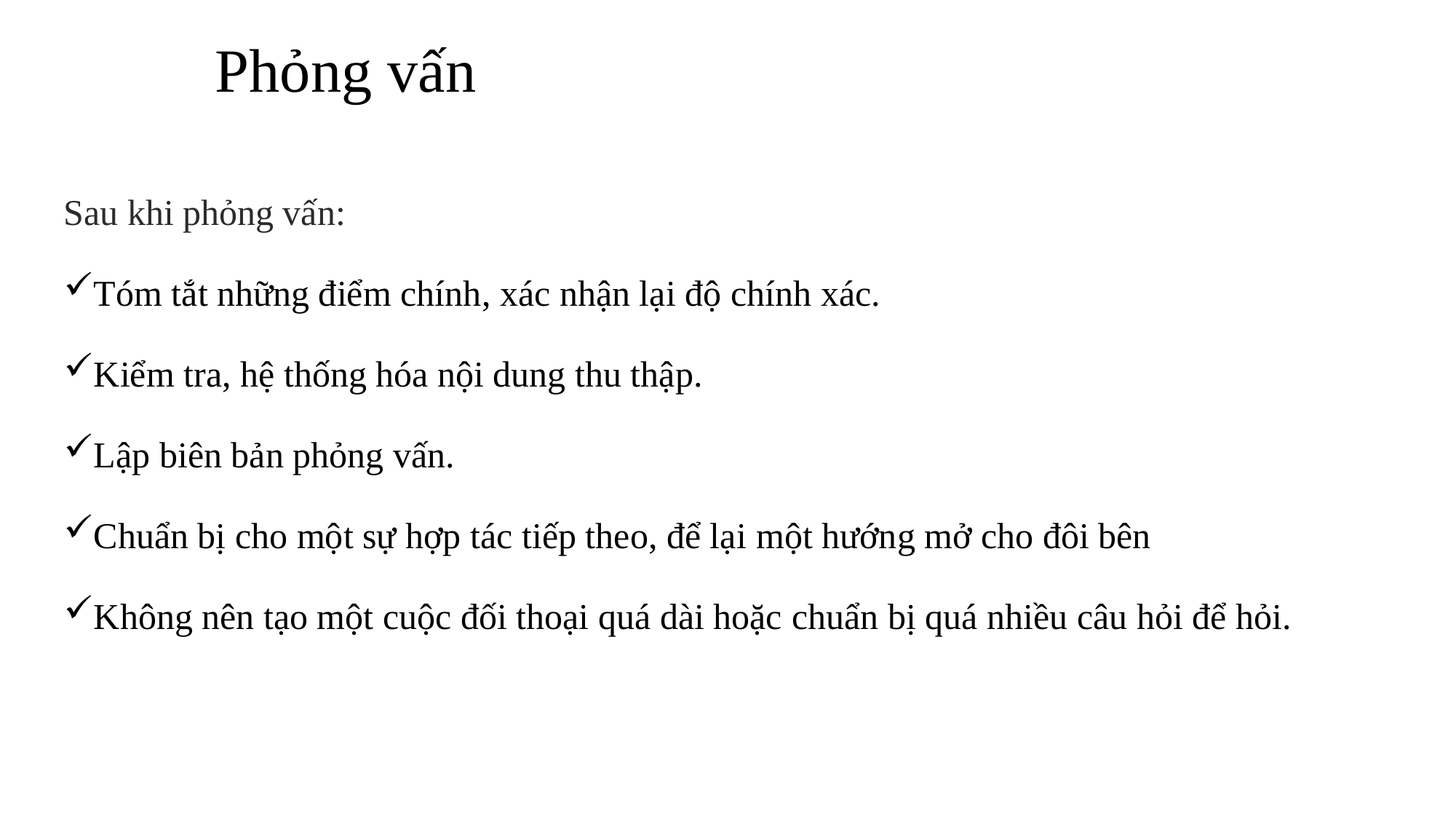

# Phỏng vấn
Sau khi phỏng vấn:
Tóm tắt những điểm chính, xác nhận lại độ chính xác.
Kiểm tra, hệ thống hóa nội dung thu thập.
Lập biên bản phỏng vấn.
Chuẩn bị cho một sự hợp tác tiếp theo, để lại một hướng mở cho đôi bên
Không nên tạo một cuộc đối thoại quá dài hoặc chuẩn bị quá nhiều câu hỏi để hỏi.